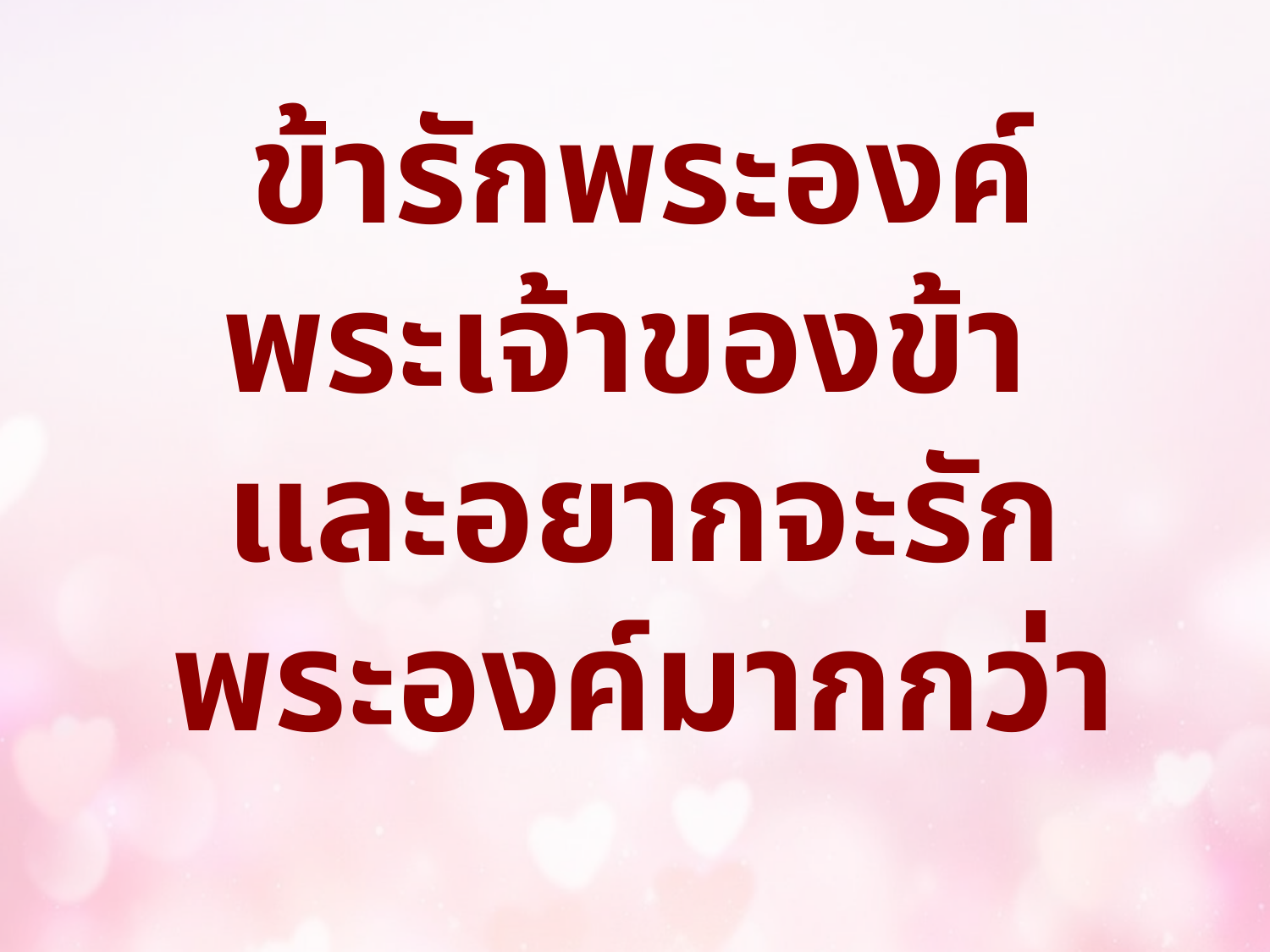

ข้ารักพระองค์
พระเจ้าของข้า
และอยากจะรัก
พระองค์มากกว่า